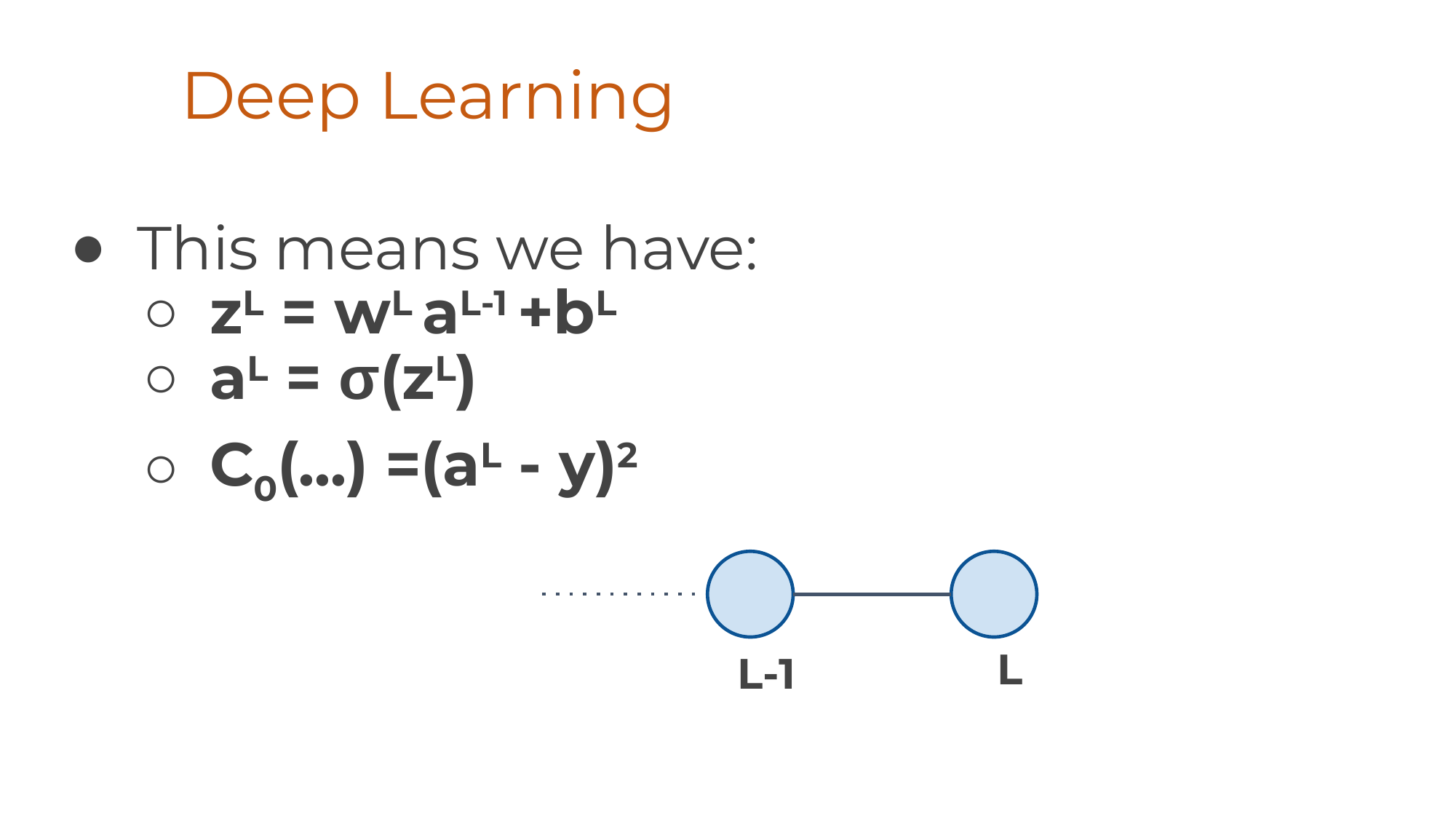

# Deep Learning
This means we have:
zL = wL aL-1 +bL
aL = σ(zL)
C0(...) =(aL - y)2

L
L-1